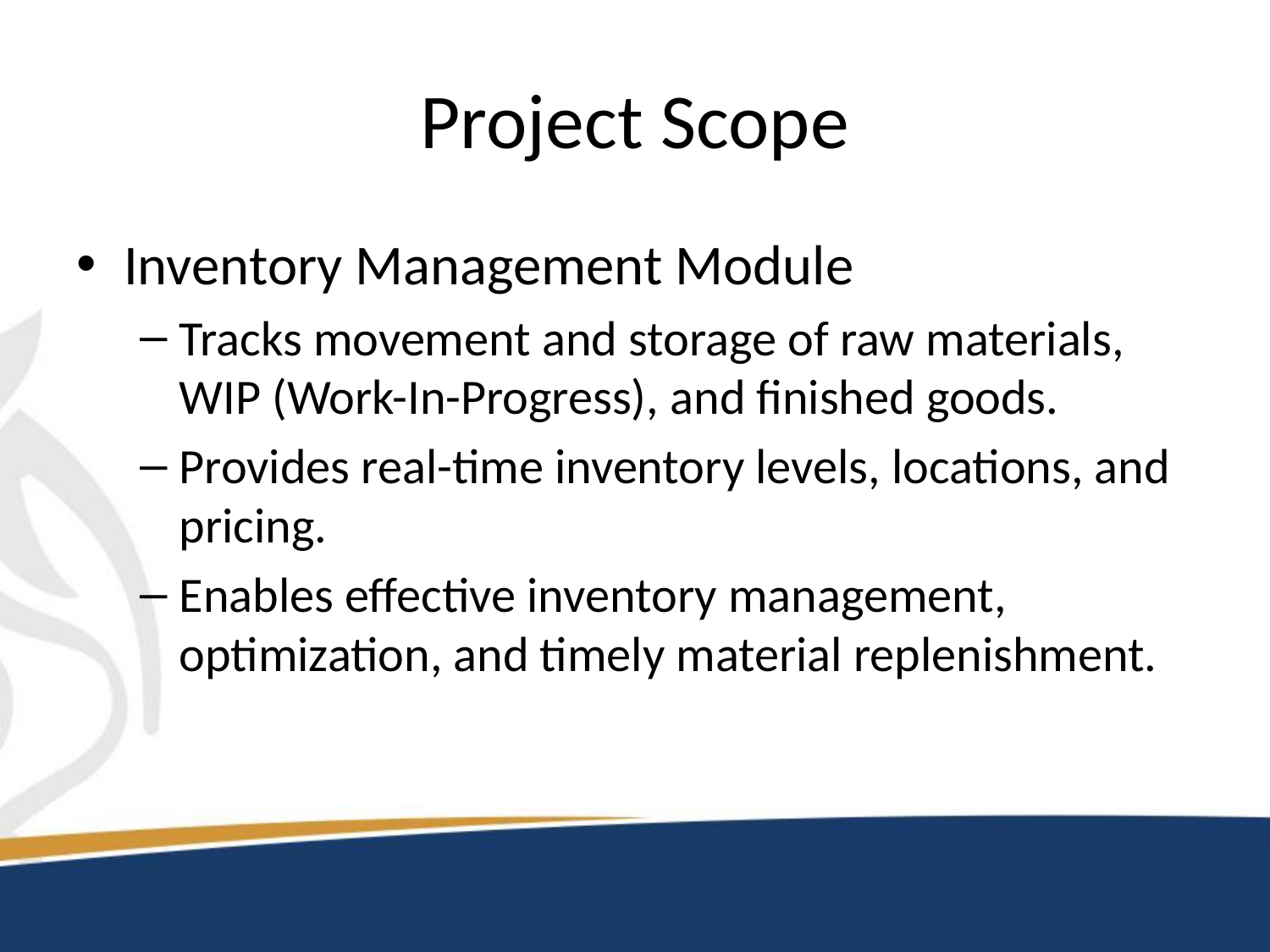

# Project Scope
Inventory Management Module
Tracks movement and storage of raw materials, WIP (Work-In-Progress), and finished goods.
Provides real-time inventory levels, locations, and pricing.
Enables effective inventory management, optimization, and timely material replenishment.